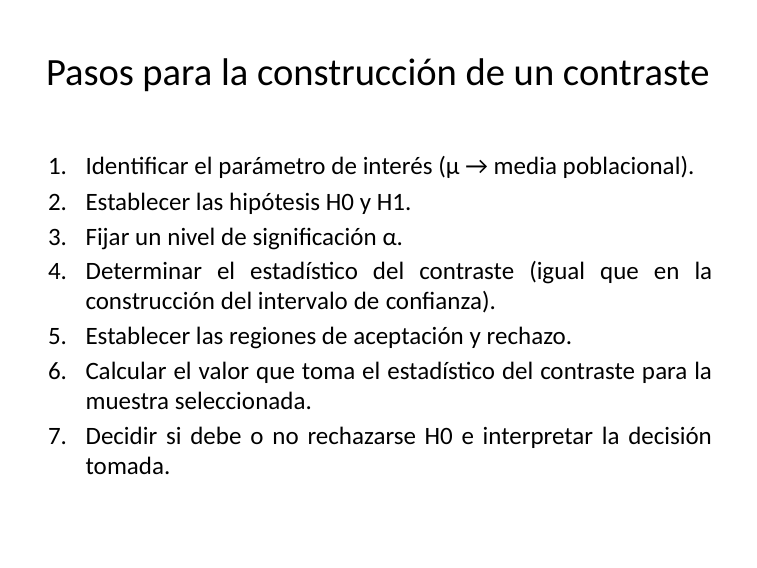

# Pasos para la construcción de un contraste
Identificar el parámetro de interés (μ → media poblacional).
Establecer las hipótesis H0 y H1.
Fijar un nivel de significación α.
Determinar el estadístico del contraste (igual que en la construcción del intervalo de confianza).
Establecer las regiones de aceptación y rechazo.
Calcular el valor que toma el estadístico del contraste para la muestra seleccionada.
Decidir si debe o no rechazarse H0 e interpretar la decisión tomada.